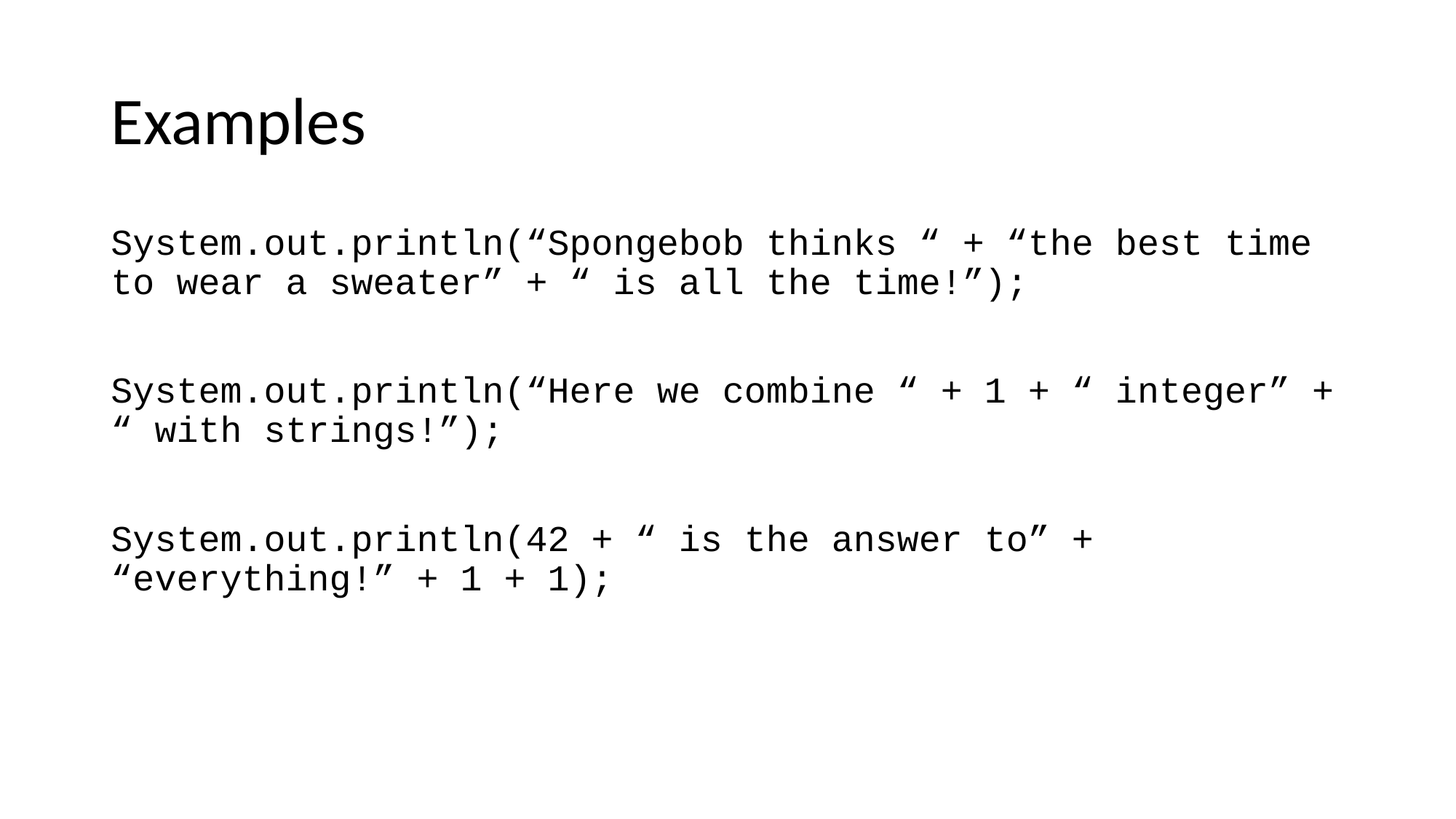

# Examples
System.out.println(“Spongebob thinks “ + “the best time to wear a sweater” + “ is all the time!”);

System.out.println(“Here we combine “ + 1 + “ integer” + “ with strings!”);

System.out.println(42 + “ is the answer to” + “everything!” + 1 + 1);